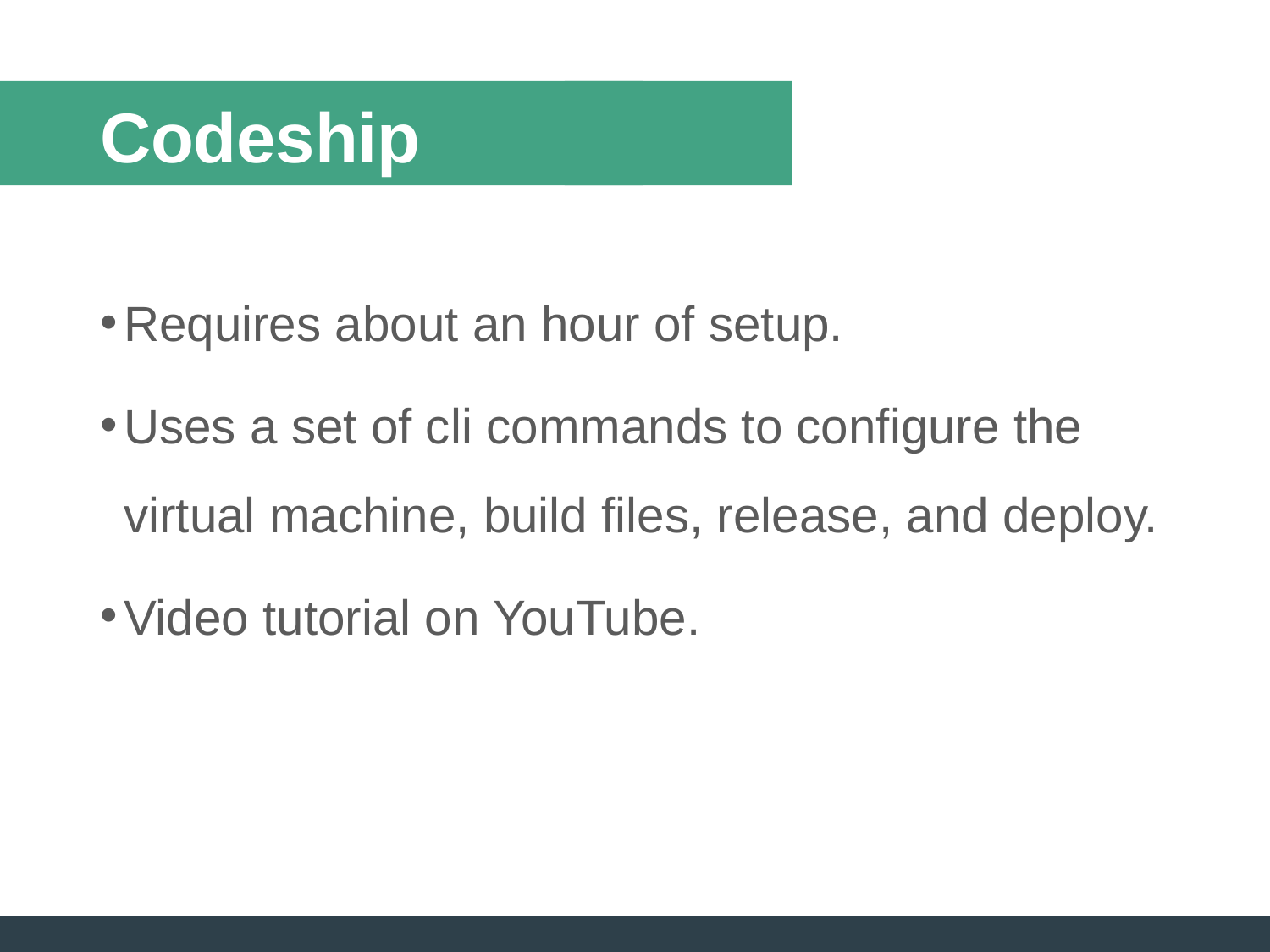

# Codeship

Requires about an hour of setup.
Uses a set of cli commands to configure the virtual machine, build files, release, and deploy.
Video tutorial on YouTube.